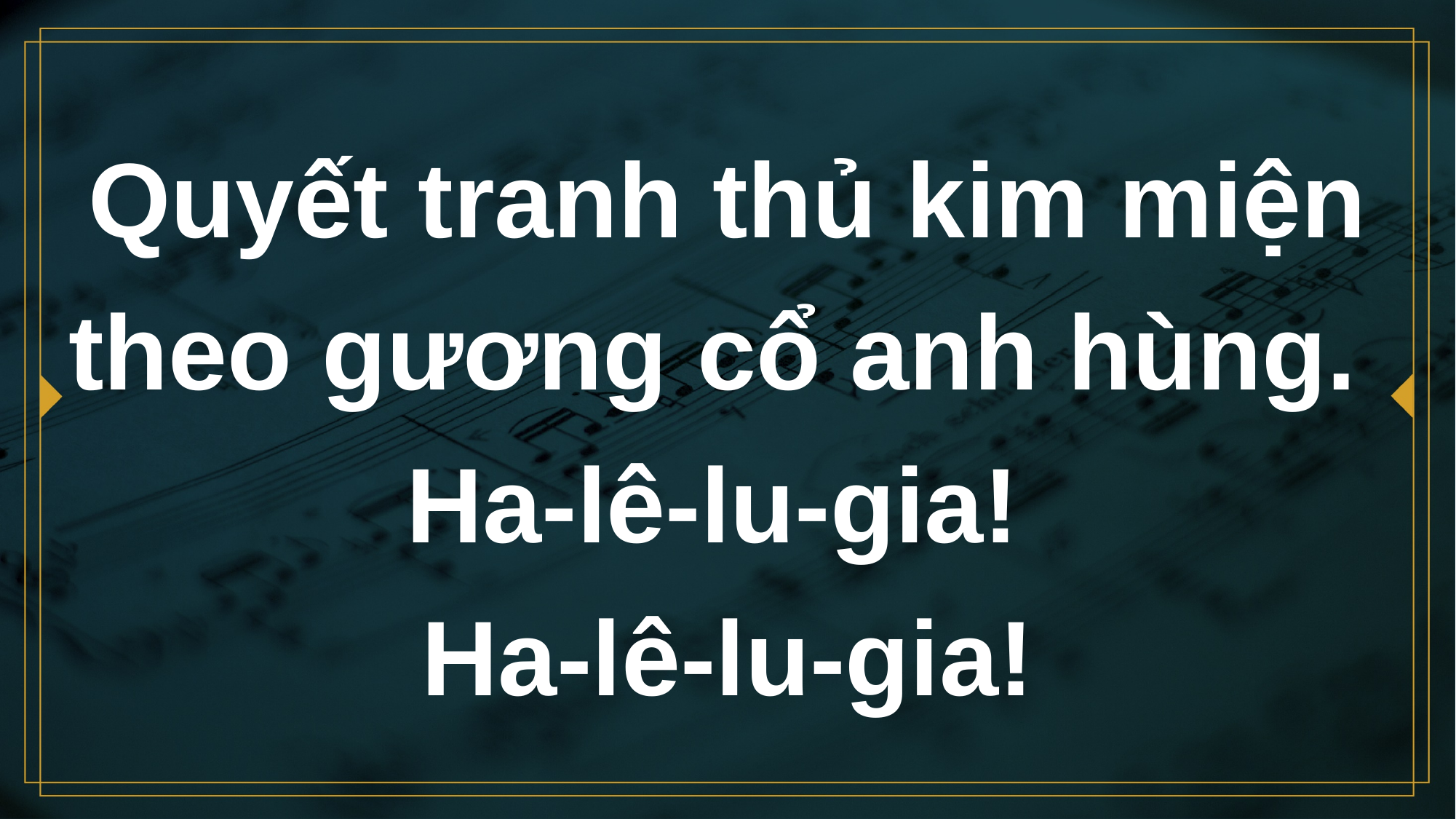

# Quyết tranh thủ kim miện theo gương cổ anh hùng. Ha-lê-lu-gia! Ha-lê-lu-gia!